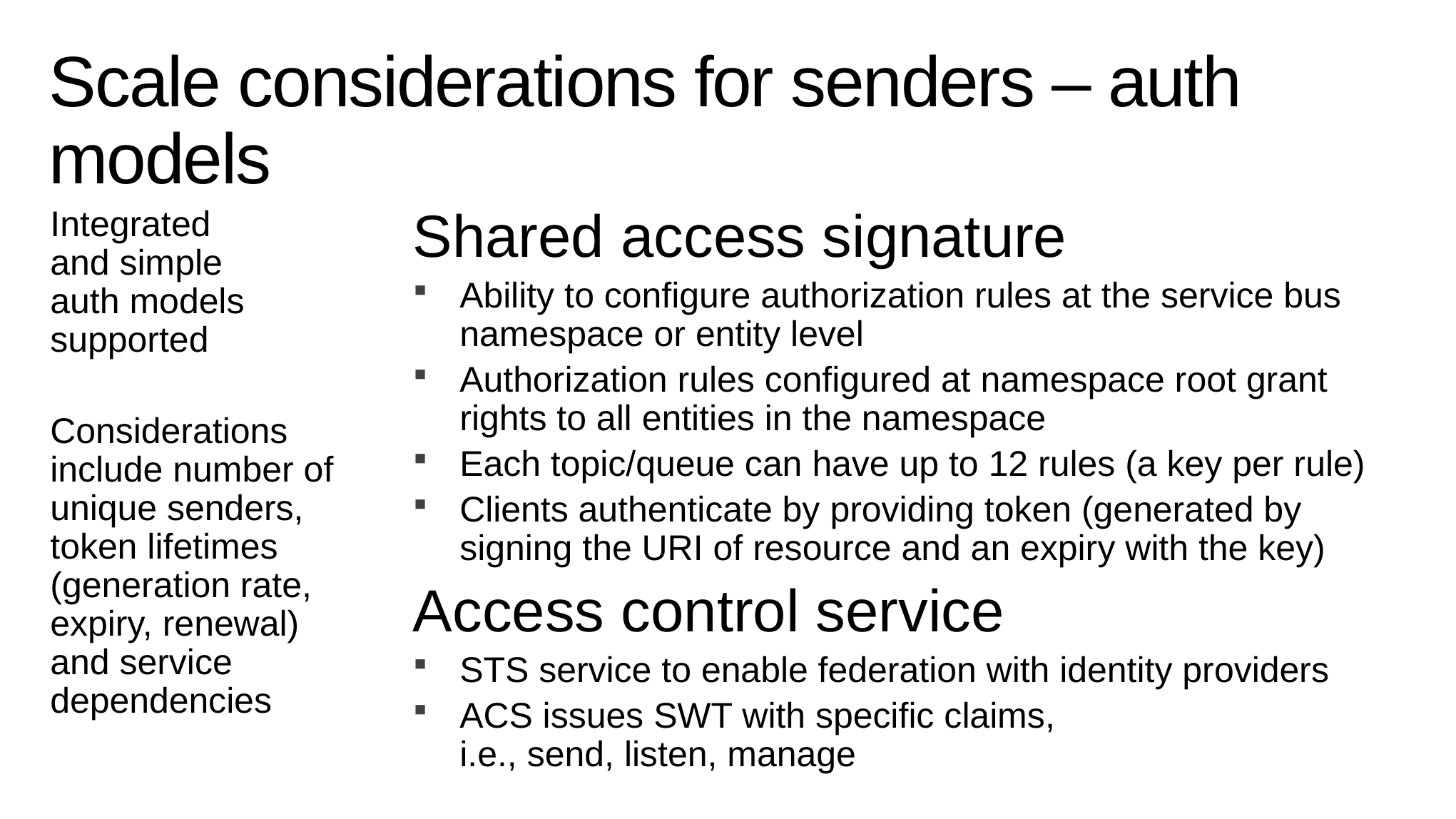

# Scale considerations for senders – auth models
Integrated
and simple
auth models supported

Considerations include number of unique senders, token lifetimes (generation rate, expiry, renewal) and service dependencies

Shared access signature
Ability to configure authorization rules at the service bus namespace or entity level
Authorization rules configured at namespace root grant rights to all entities in the namespace
Each topic/queue can have up to 12 rules (a key per rule)
Clients authenticate by providing token (generated by signing the URI of resource and an expiry with the key)
Access control service
STS service to enable federation with identity providers
ACS issues SWT with specific claims,
i.e., send, listen, manage